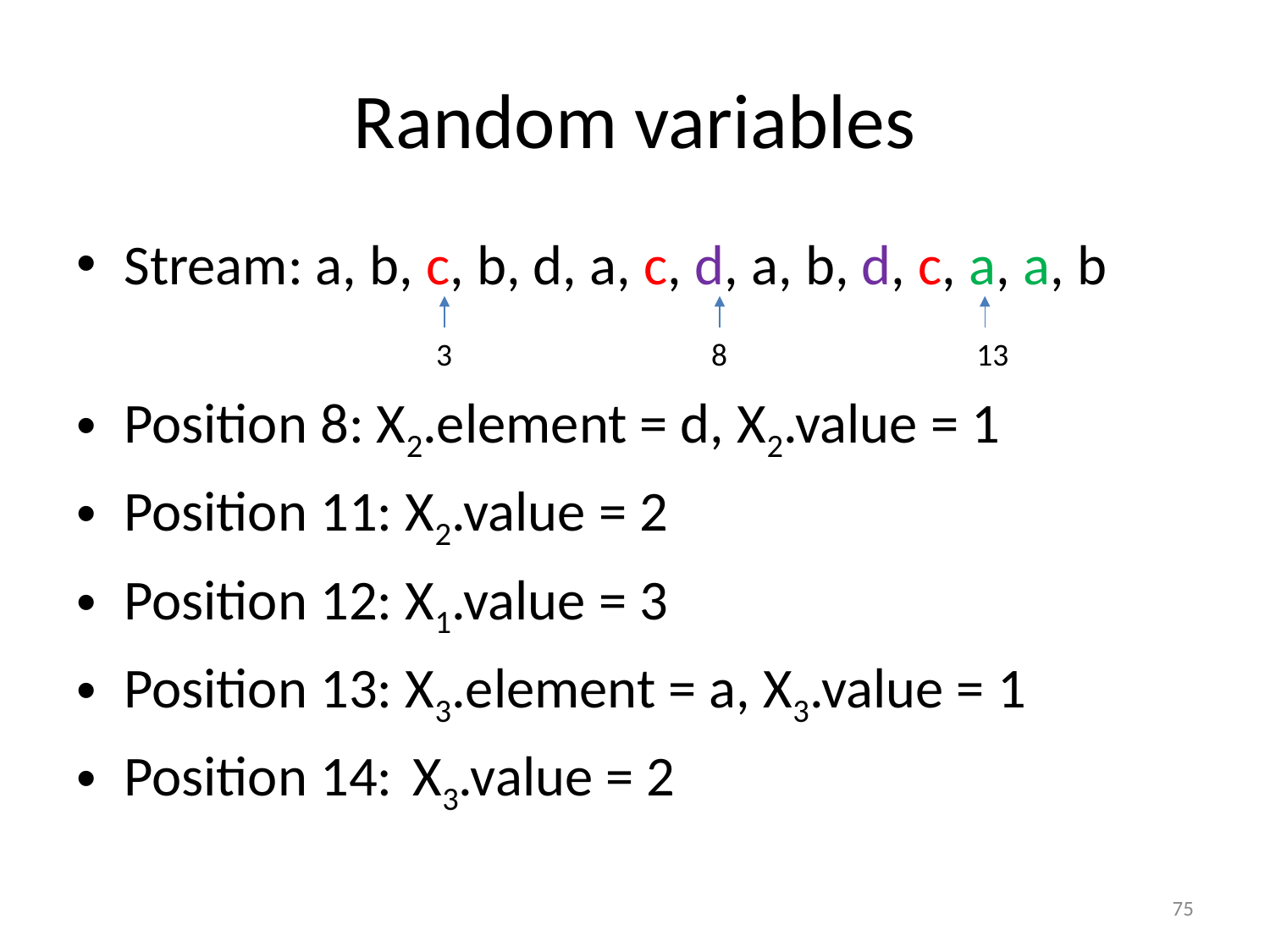

# Random variables
Stream: a, b, c, b, d, a, c, d, a, b, d, c, a, a, b

Position 8: X2.element = d, X2.value = 1
Position 11: X2.value = 2
Position 12: X1.value = 3
Position 13: X3.element = a, X3.value = 1
Position 14:  X3.value = 2

3
8
13
75